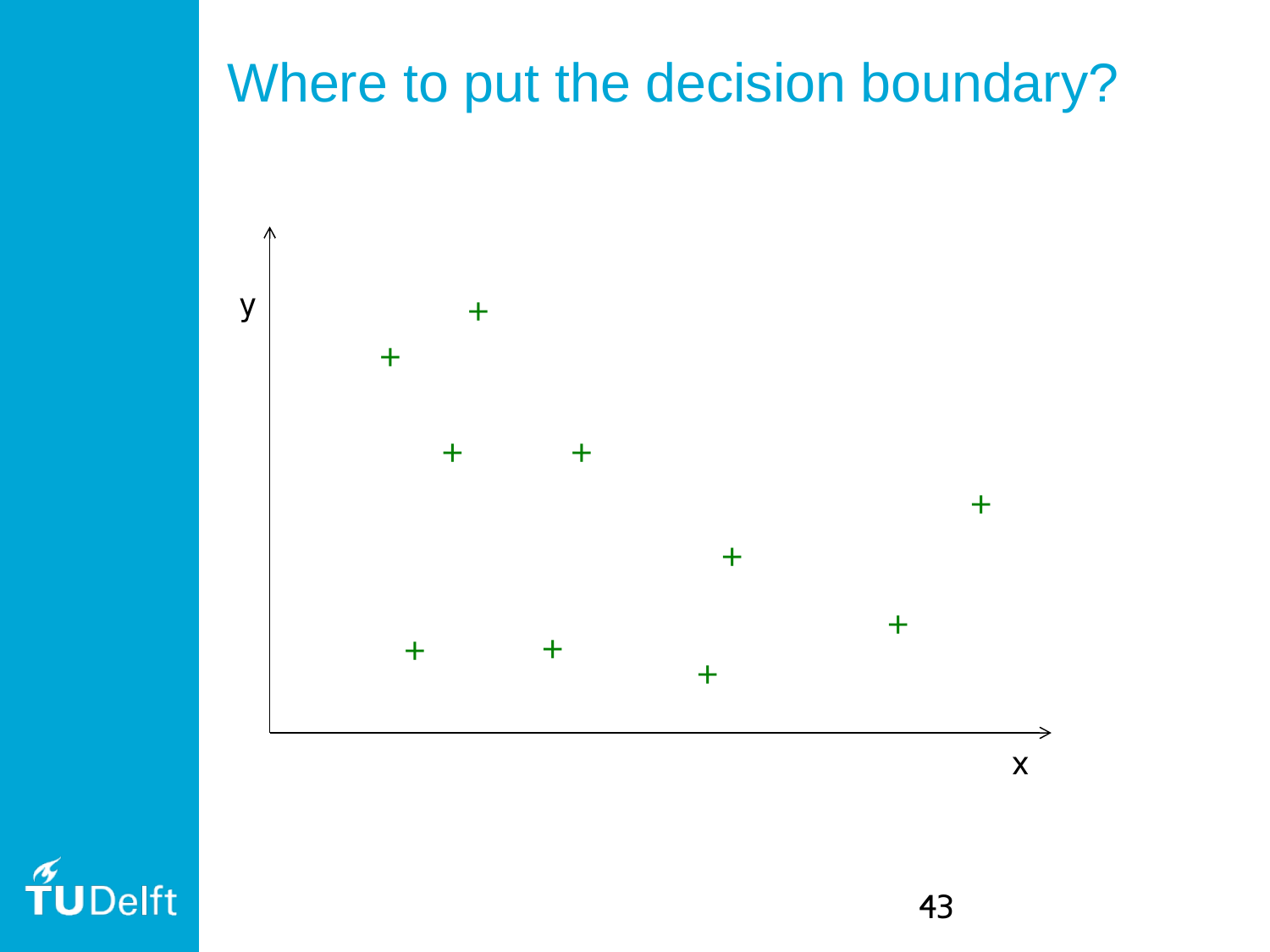

# Where to put the decision boundary?
y
+
+
+
+
+
+
+
+
+
+
x
43